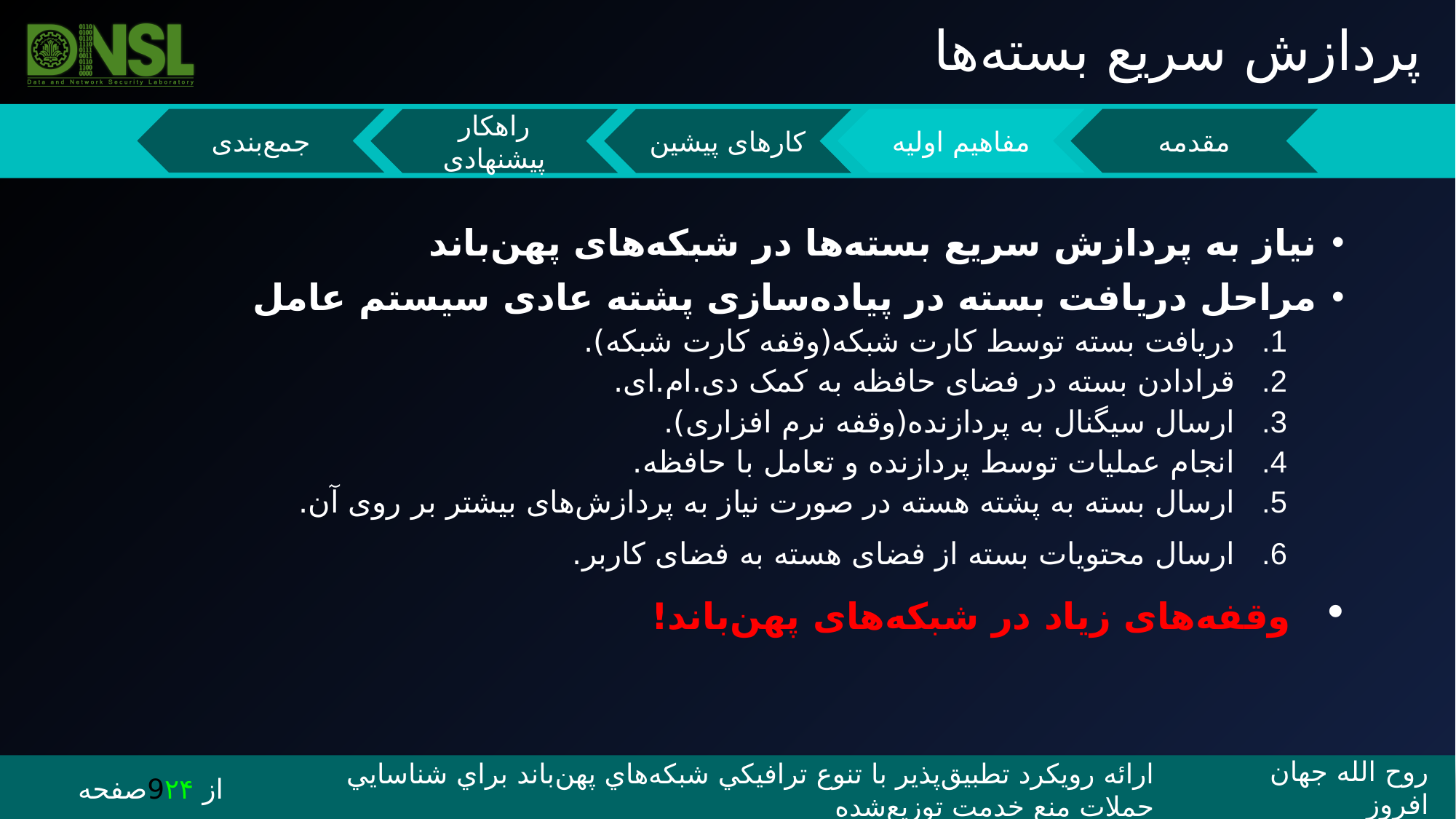

پردازش سریع بسته‌ها
نیاز به پردازش سریع بسته‌ها در شبکه‌های پهن‌باند
مراحل دریافت بسته در پیاده‌سازی پشته عادی سیستم عامل
دریافت بسته توسط کارت شبکه(وقفه کارت شبکه).
قرادادن بسته در فضای حافظه به کمک دی.ام.ای.
ارسال سیگنال به پردازنده(وقفه نرم افزاری).
انجام عملیات توسط پردازنده و تعامل با حافظه.
ارسال بسته به پشته هسته در صورت نیاز به پردازش‌های بیشتر بر روی آن.
ارسال محتویات بسته از فضای هسته به فضای کاربر.
 وقفه‌های زیاد در شبکه‌های پهن‌باند!